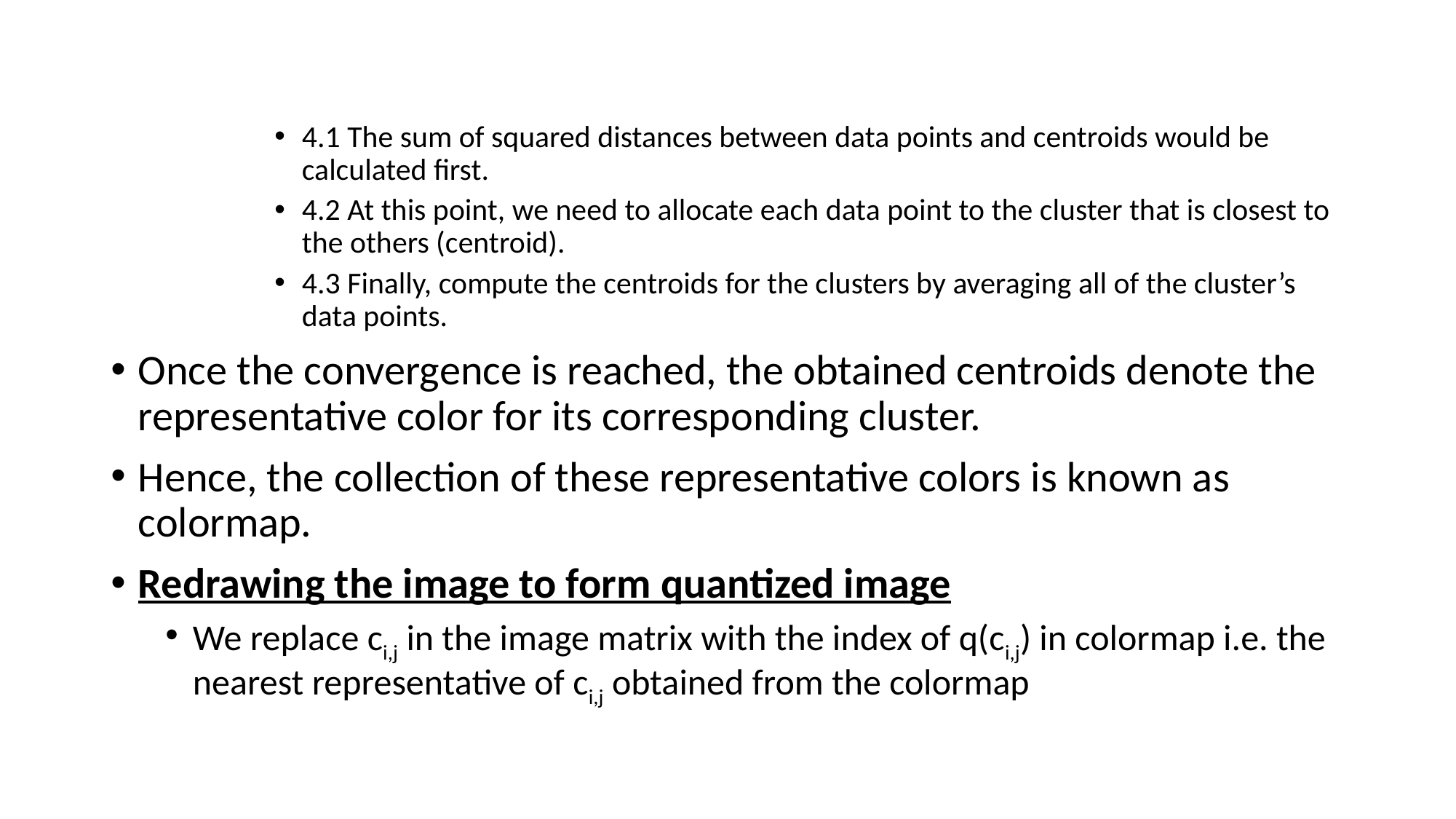

4.1 The sum of squared distances between data points and centroids would be calculated first.
4.2 At this point, we need to allocate each data point to the cluster that is closest to the others (centroid).
4.3 Finally, compute the centroids for the clusters by averaging all of the cluster’s data points.
Once the convergence is reached, the obtained centroids denote the representative color for its corresponding cluster.
Hence, the collection of these representative colors is known as colormap.
Redrawing the image to form quantized image
We replace ci,j in the image matrix with the index of q(ci,j) in colormap i.e. the nearest representative of ci,j obtained from the colormap